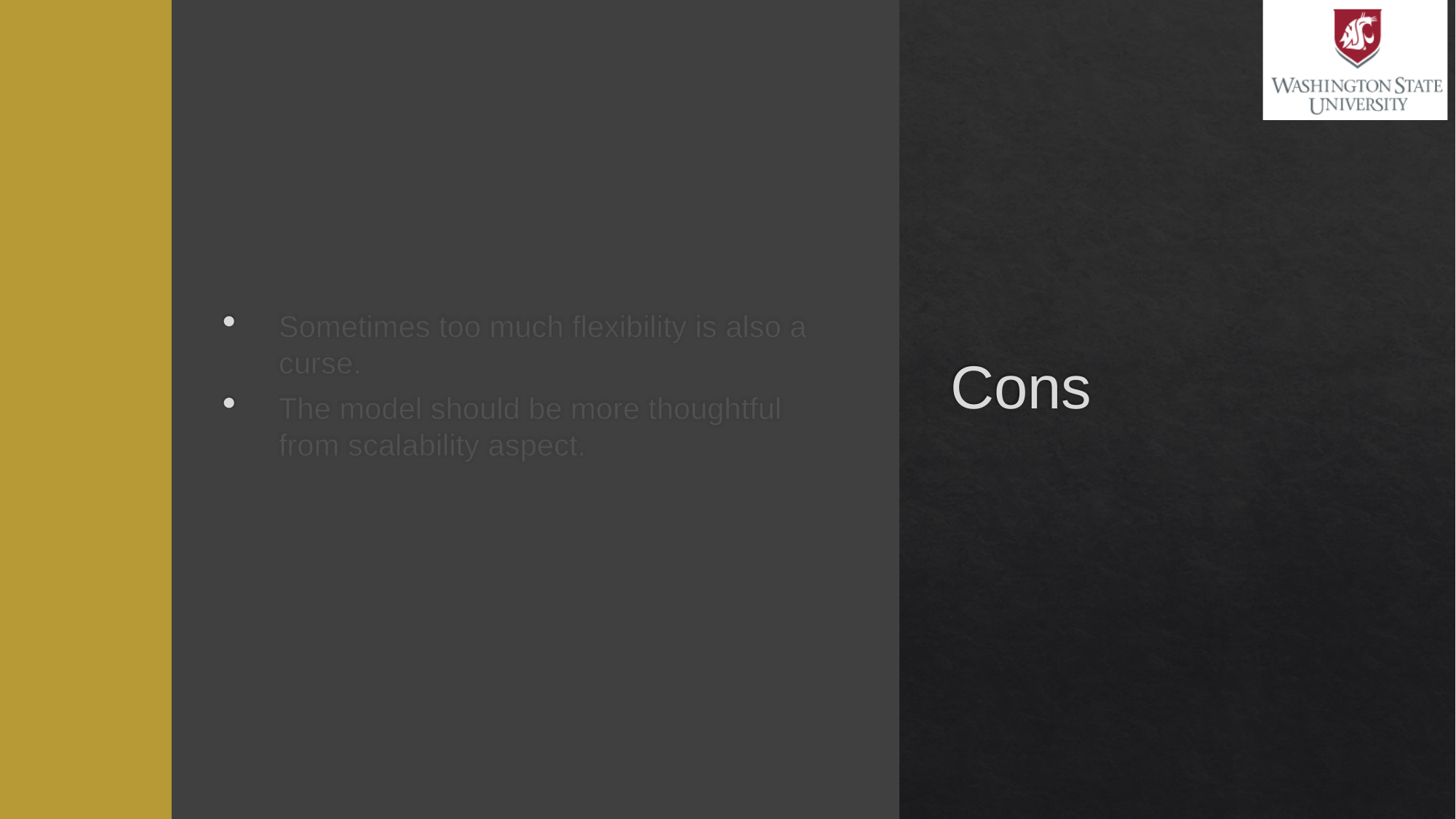

# Cons
Sometimes too much flexibility is also a curse.
The model should be more thoughtful from scalability aspect.